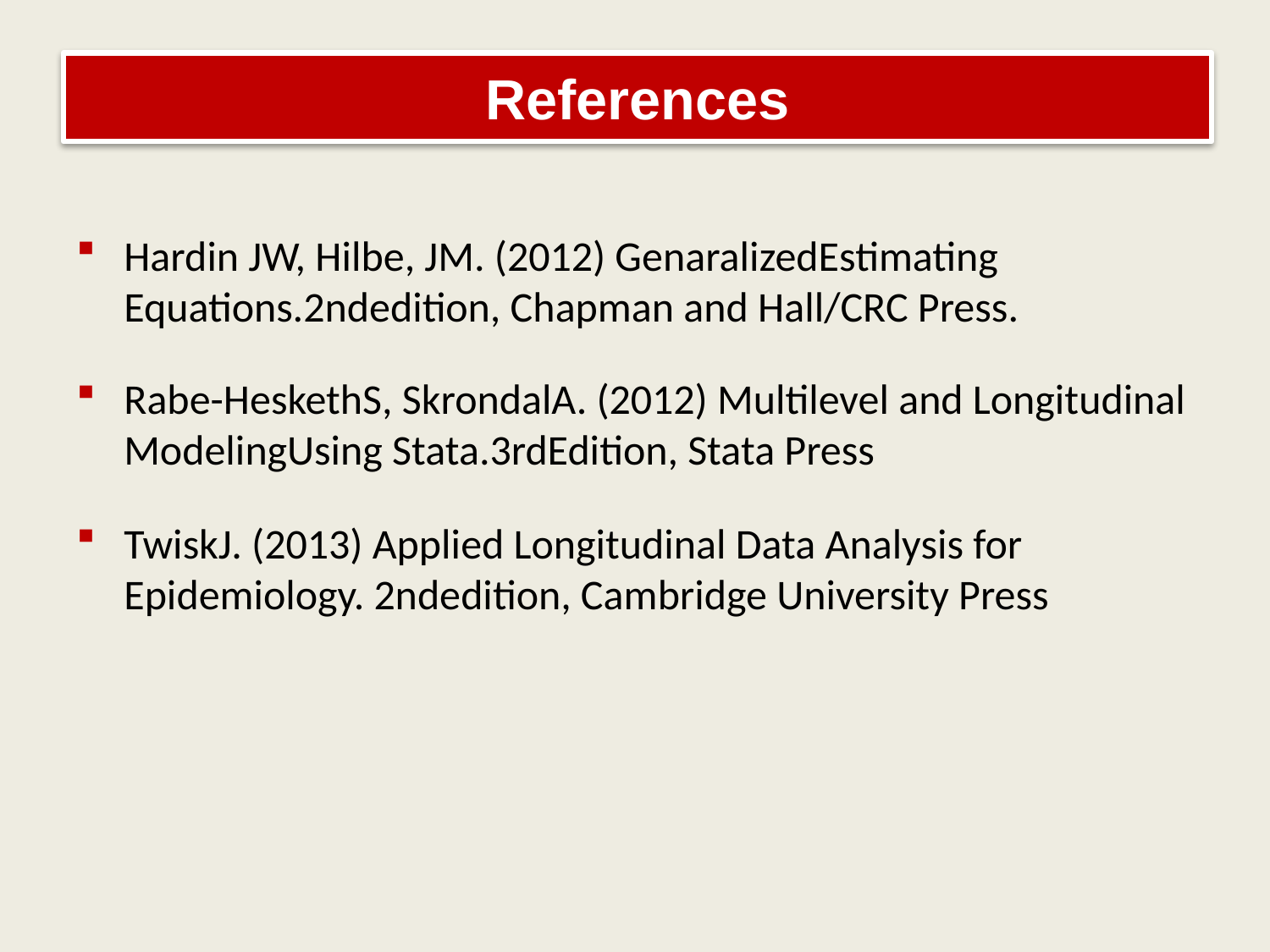

# References
Hardin JW, Hilbe, JM. (2012) GenaralizedEstimating Equations.2ndedition, Chapman and Hall/CRC Press.
Rabe-HeskethS, SkrondalA. (2012) Multilevel and Longitudinal ModelingUsing Stata.3rdEdition, Stata Press
TwiskJ. (2013) Applied Longitudinal Data Analysis for Epidemiology. 2ndedition, Cambridge University Press